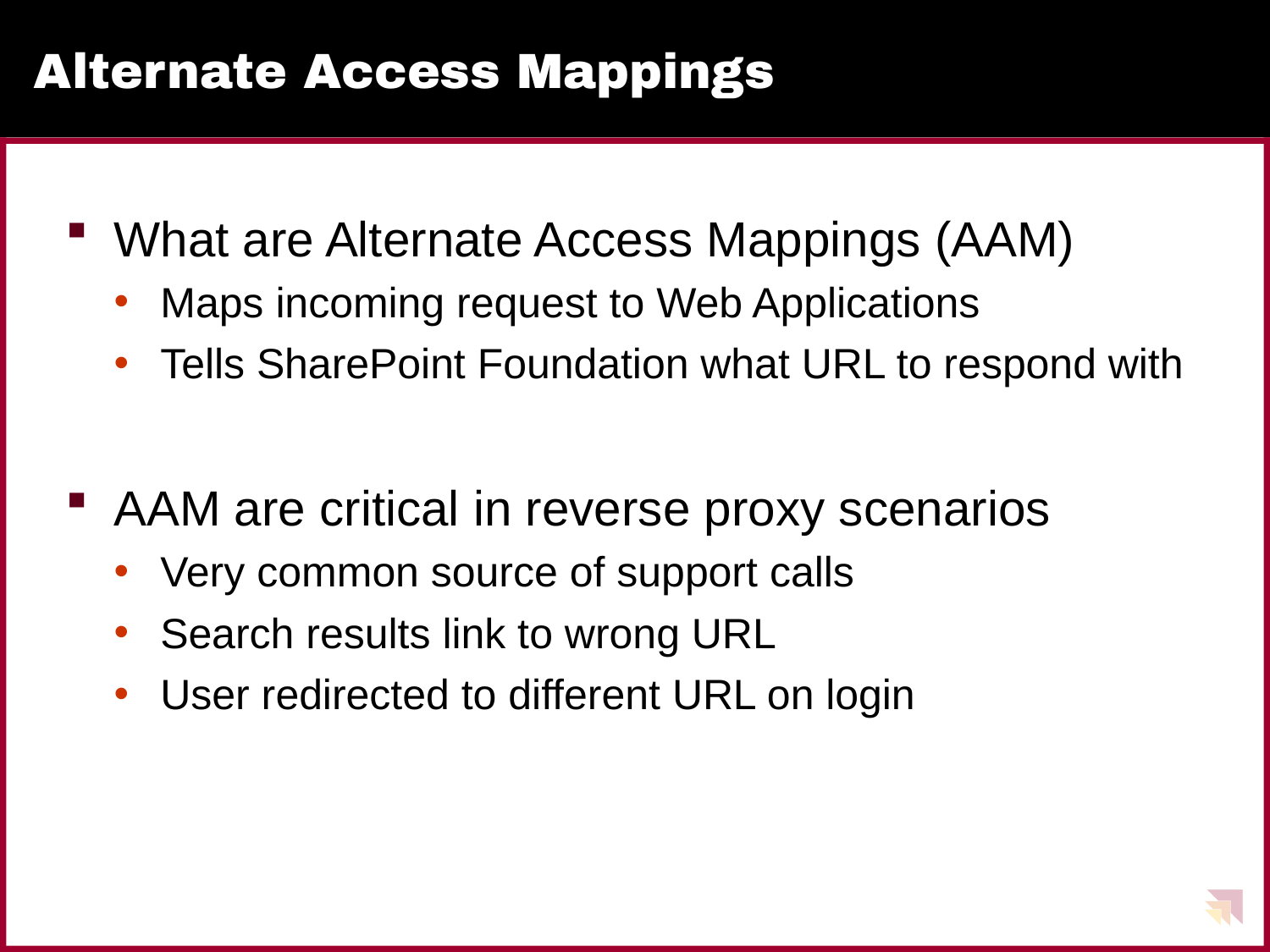

# Alternate Access Mappings
What are Alternate Access Mappings (AAM)
Maps incoming request to Web Applications
Tells SharePoint Foundation what URL to respond with

AAM are critical in reverse proxy scenarios
Very common source of support calls
Search results link to wrong URL
User redirected to different URL on login